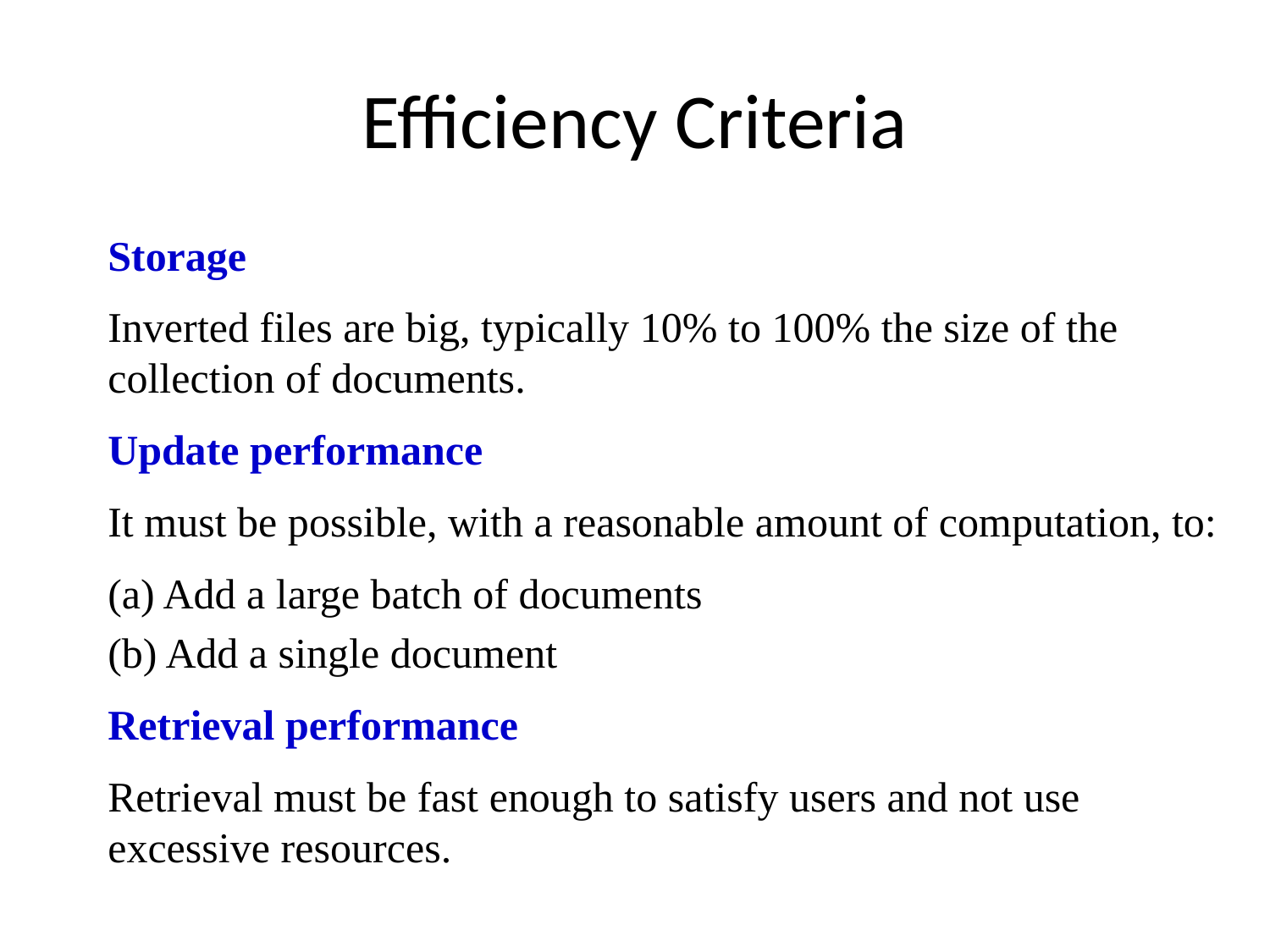

# Efficiency Criteria
Storage
Inverted files are big, typically 10% to 100% the size of the collection of documents.
Update performance
It must be possible, with a reasonable amount of computation, to:
(a) Add a large batch of documents
(b) Add a single document
Retrieval performance
Retrieval must be fast enough to satisfy users and not use excessive resources.